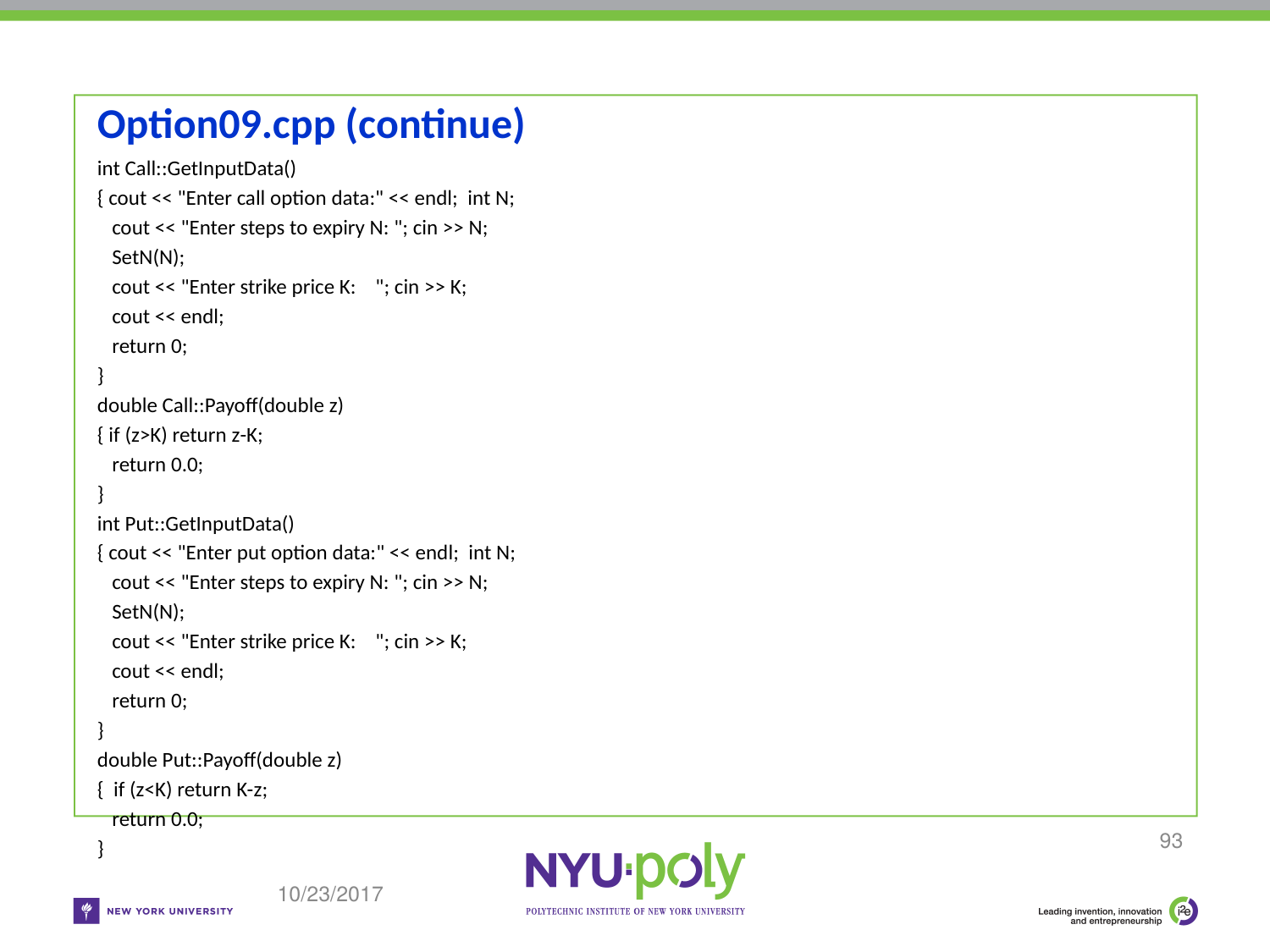

# Option09.cpp (continue)
int Call::GetInputData()
{ cout << "Enter call option data:" << endl;  int N;
   cout << "Enter steps to expiry N: "; cin >> N;
   SetN(N);
   cout << "Enter strike price K:    "; cin >> K;
   cout << endl;
   return 0;
}
double Call::Payoff(double z)
{ if (z>K) return z-K;
   return 0.0;
}
int Put::GetInputData()
{ cout << "Enter put option data:" << endl;  int N;
   cout << "Enter steps to expiry N: "; cin >> N;
   SetN(N);
   cout << "Enter strike price K:    "; cin >> K;
   cout << endl;
   return 0;
}
double Put::Payoff(double z)
{  if (z<K) return K-z;
   return 0.0;
}

93
10/23/2017